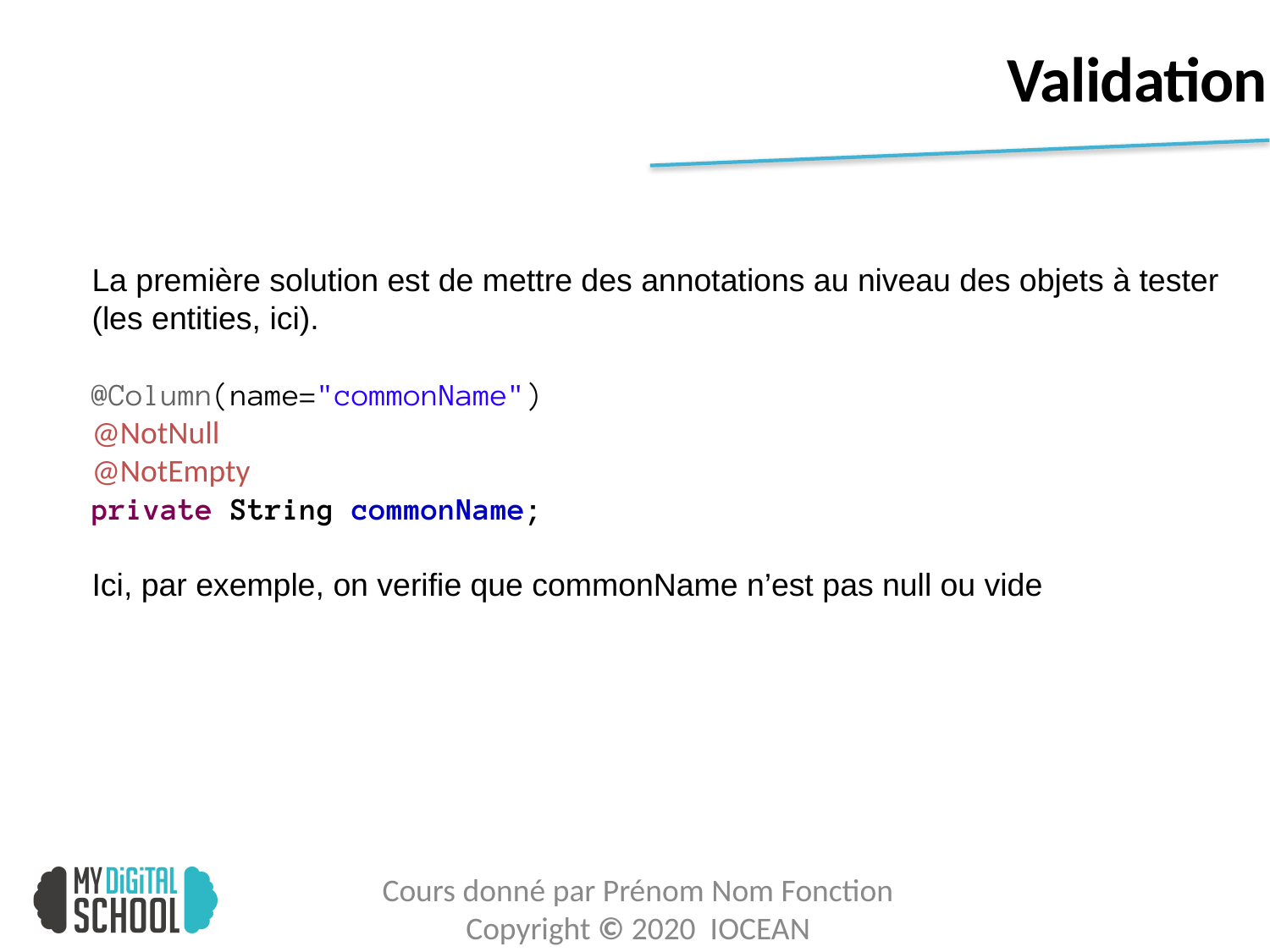

# Validation
La première solution est de mettre des annotations au niveau des objets à tester (les entities, ici).

@Column(name="commonName")
@NotNull
@NotEmpty
private String commonName;

Ici, par exemple, on verifie que commonName n’est pas null ou vide